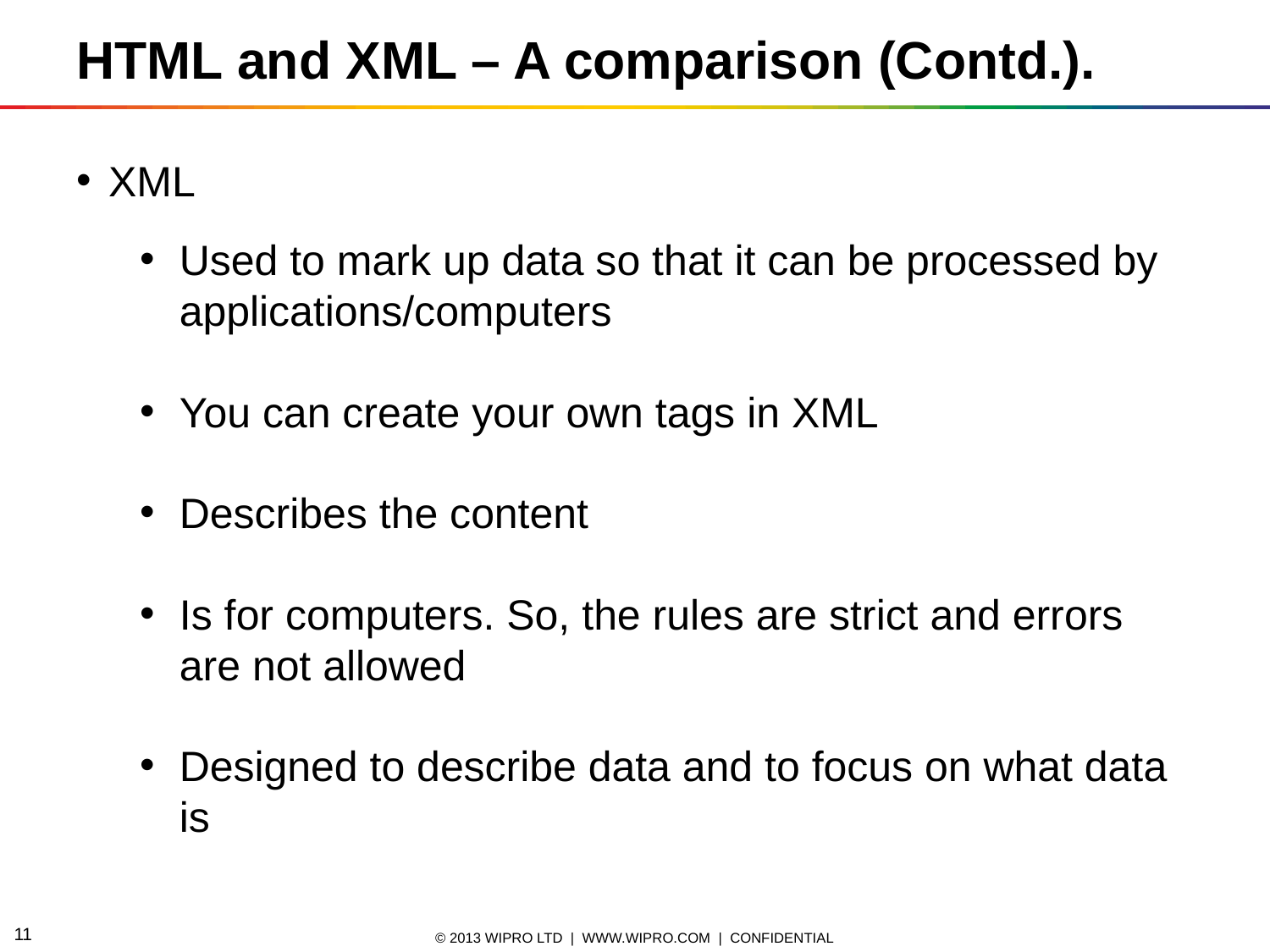

HTML and XML – A comparison (Contd.).
XML

Used to mark up data so that it can be processed by applications/computers

You can create your own tags in XML

Describes the content

Is for computers. So, the rules are strict and errors are not allowed

Designed to describe data and to focus on what data is